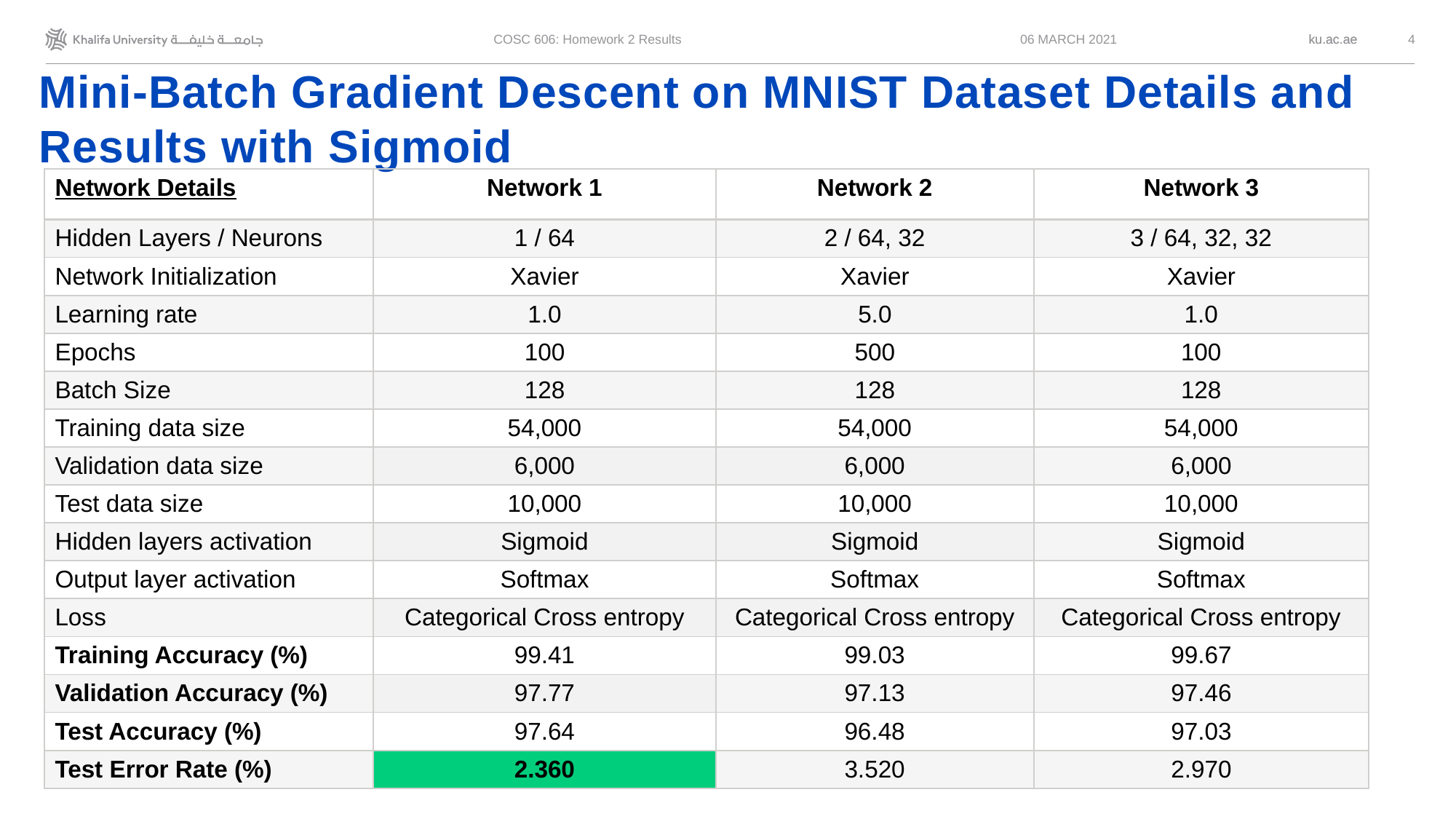

COSC 606: Homework 2 Results

06 MARCH 2021

4
# Mini-Batch Gradient Descent on MNIST Dataset Details and Results with Sigmoid
| Network Details | Network 1 | Network 2 | Network 3 |
| --- | --- | --- | --- |
| Hidden Layers / Neurons | 1 / 64 | 2 / 64, 32 | 3 / 64, 32, 32 |
| Network Initialization | Xavier | Xavier | Xavier |
| Learning rate | 1.0 | 5.0 | 1.0 |
| Epochs | 100 | 500 | 100 |
| Batch Size | 128 | 128 | 128 |
| Training data size | 54,000 | 54,000 | 54,000 |
| Validation data size | 6,000 | 6,000 | 6,000 |
| Test data size | 10,000 | 10,000 | 10,000 |
| Hidden layers activation | Sigmoid | Sigmoid | Sigmoid |
| Output layer activation | Softmax | Softmax | Softmax |
| Loss | Categorical Cross entropy | Categorical Cross entropy | Categorical Cross entropy |
| Training Accuracy (%) | 99.41 | 99.03 | 99.67 |
| Validation Accuracy (%) | 97.77 | 97.13 | 97.46 |
| Test Accuracy (%) | 97.64 | 96.48 | 97.03 |
| Test Error Rate (%) | 2.360 | 3.520 | 2.970 |